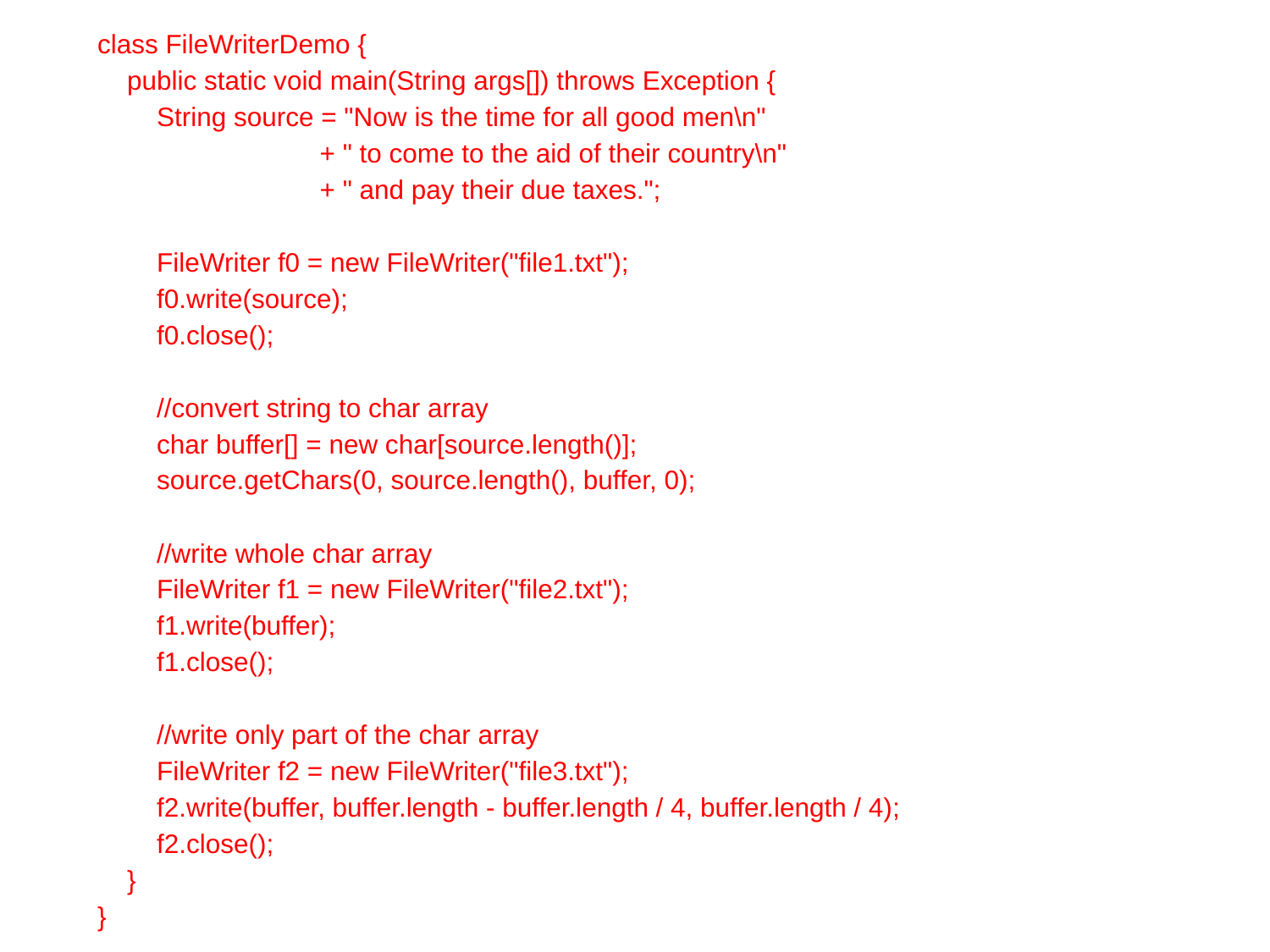

class FileWriterDemo {
    public static void main(String args[]) throws Exception {
        String source = "Now is the time for all good men\n"
                              + " to come to the aid of their country\n"
                              + " and pay their due taxes.";

        FileWriter f0 = new FileWriter("file1.txt");
        f0.write(source);
        f0.close();

        //convert string to char array
        char buffer[] = new char[source.length()];
        source.getChars(0, source.length(), buffer, 0);

        //write whole char array
        FileWriter f1 = new FileWriter("file2.txt");
        f1.write(buffer);
        f1.close();

        //write only part of the char array
        FileWriter f2 = new FileWriter("file3.txt");
        f2.write(buffer, buffer.length - buffer.length / 4, buffer.length / 4);
        f2.close();
    }
}